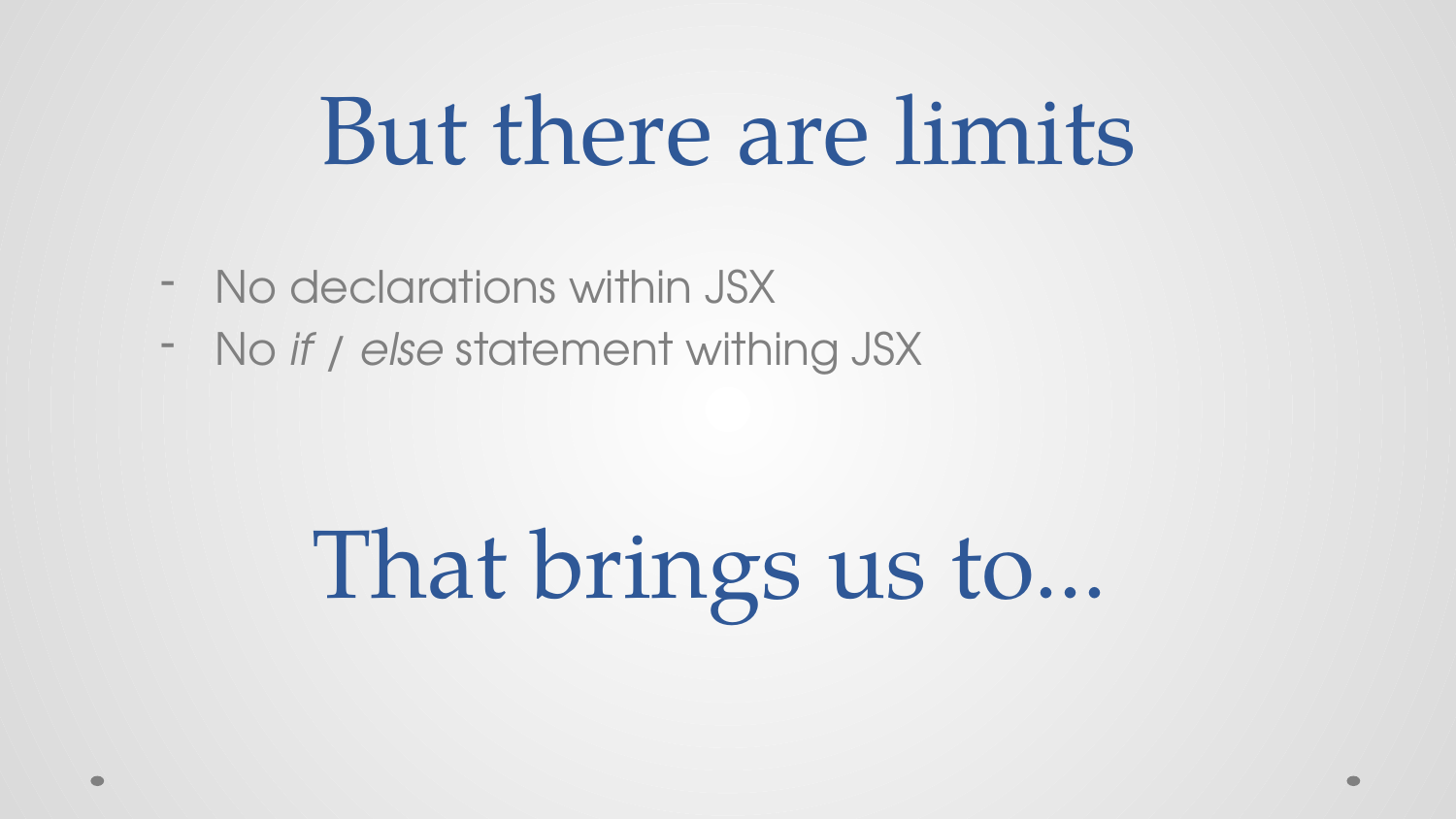

# But there are limits
No declarations within JSX
No if / else statement withing JSX
That brings us to...